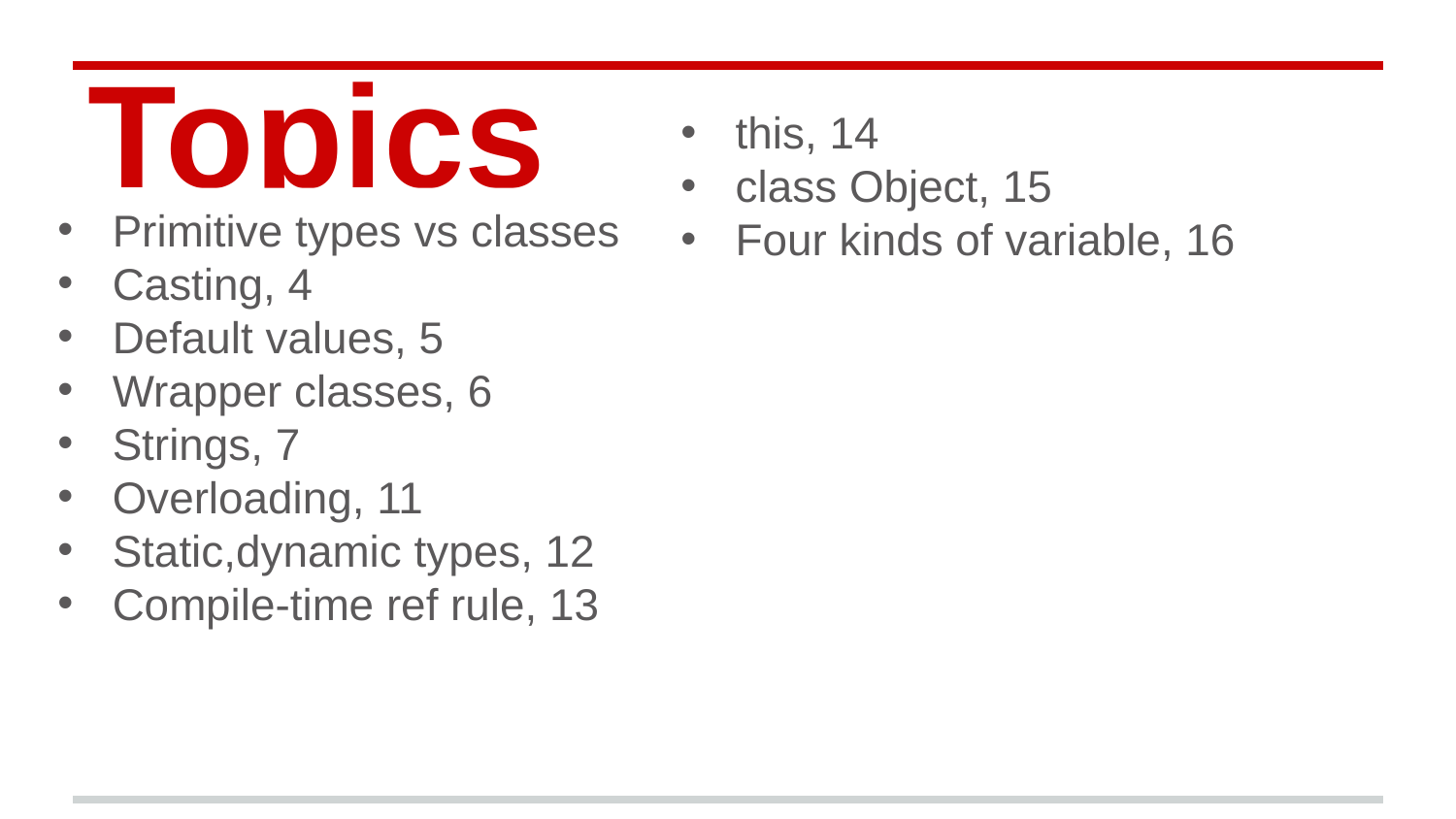

# Topics

this, 14
class Object, 15
Four kinds of variable, 16

Primitive types vs classes
Casting, 4
Default values, 5
Wrapper classes, 6
Strings, 7
Overloading, 11
Static,dynamic types, 12
Compile-time ref rule, 13